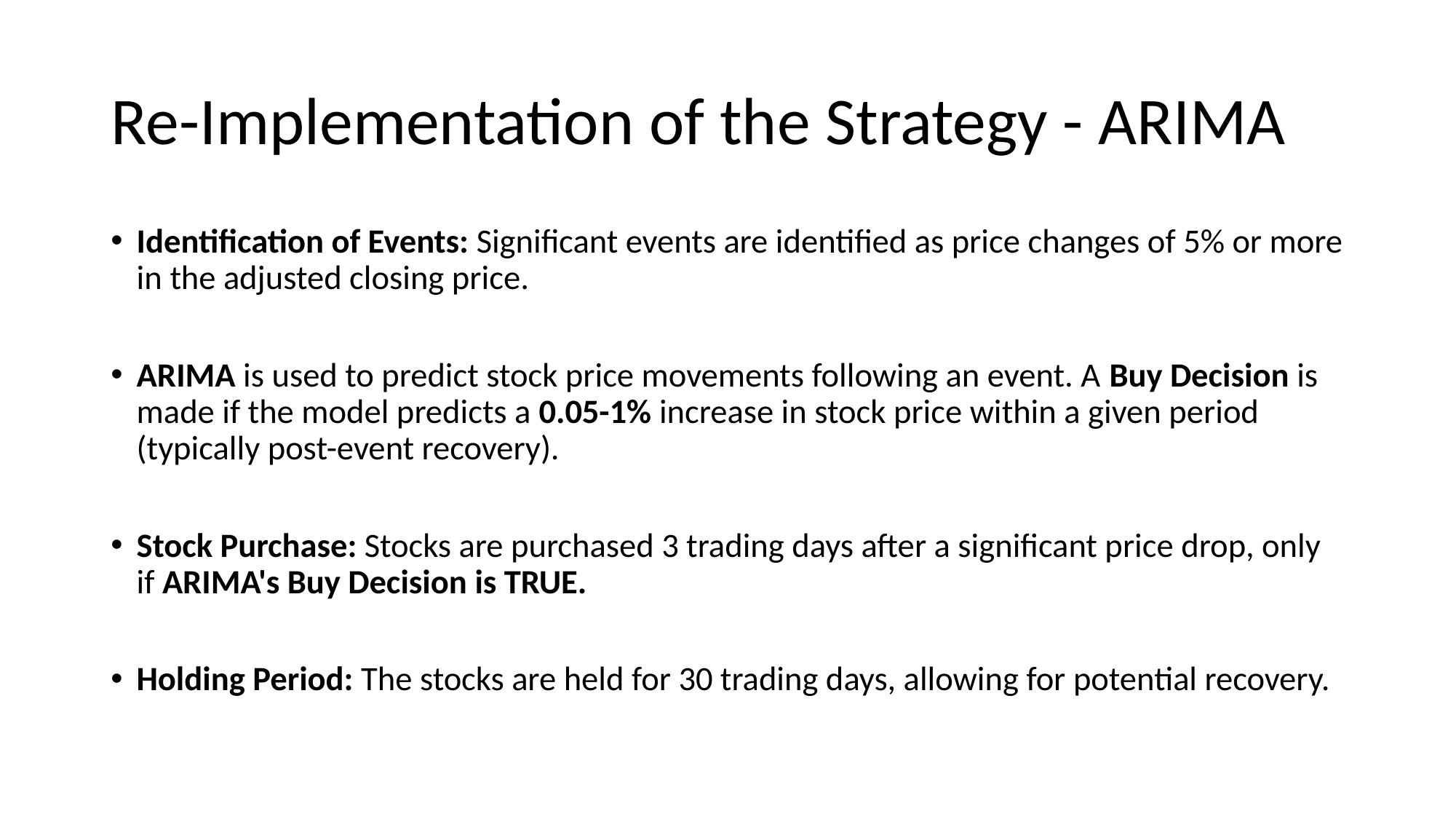

# Re-Implementation of the Strategy - ARIMA
Identification of Events: Significant events are identified as price changes of 5% or more in the adjusted closing price.

ARIMA is used to predict stock price movements following an event. A Buy Decision is made if the model predicts a 0.05-1% increase in stock price within a given period (typically post-event recovery).

Stock Purchase: Stocks are purchased 3 trading days after a significant price drop, only if ARIMA's Buy Decision is TRUE.

Holding Period: The stocks are held for 30 trading days, allowing for potential recovery.